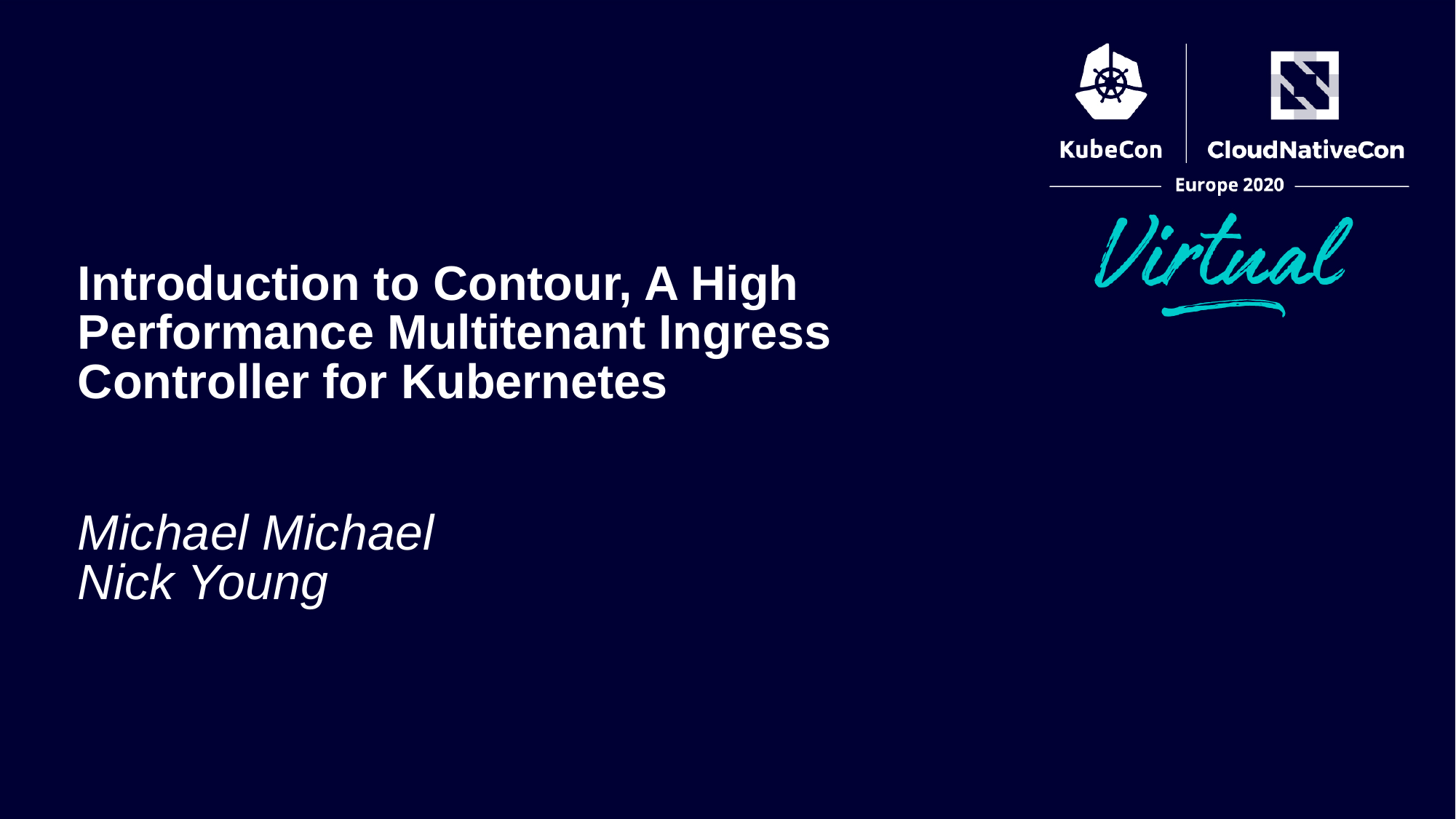

Introduction to Contour, A High Performance Multitenant Ingress Controller for Kubernetes
Michael Michael
Nick Young